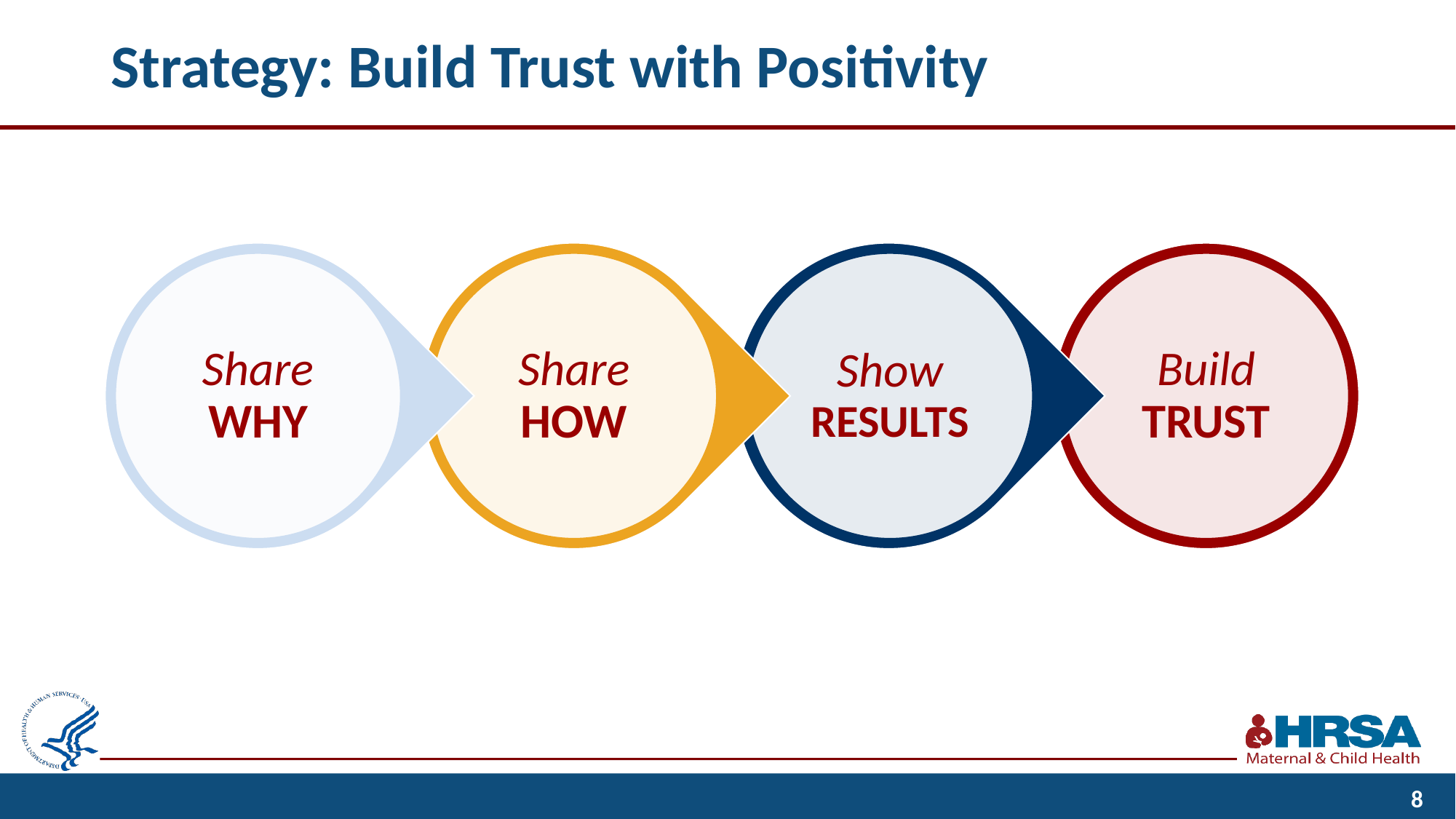

# Strategy: Build Trust with Positivity
Build TRUST
Show RESULTS
Share HOW
Share WHY
8